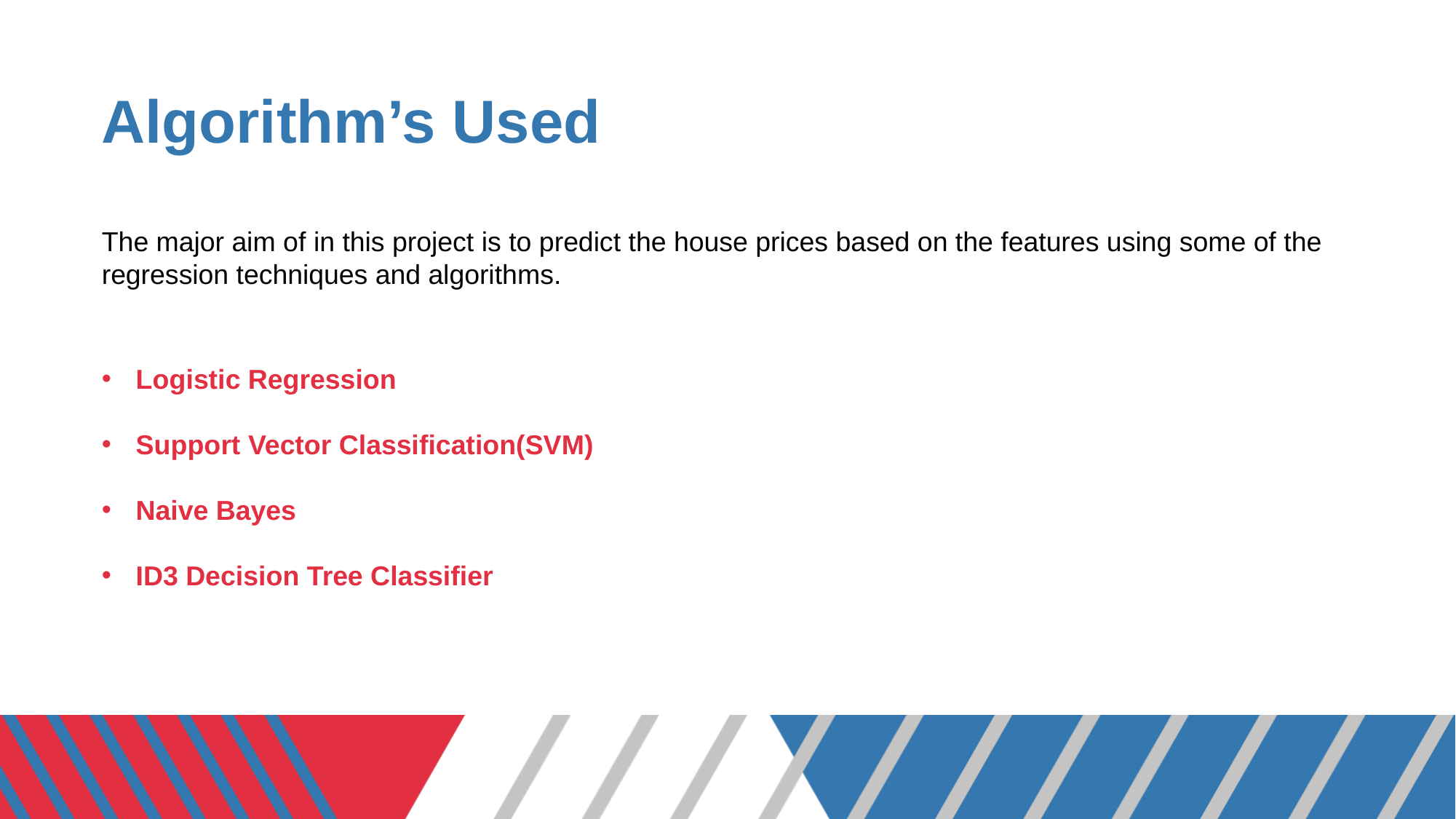

# Algorithm’s Used

The major aim of in this project is to predict the house prices based on the features using some of the regression techniques and algorithms.
Logistic Regression
Support Vector Classification(SVM)
Naive Bayes
ID3 Decision Tree Classifier